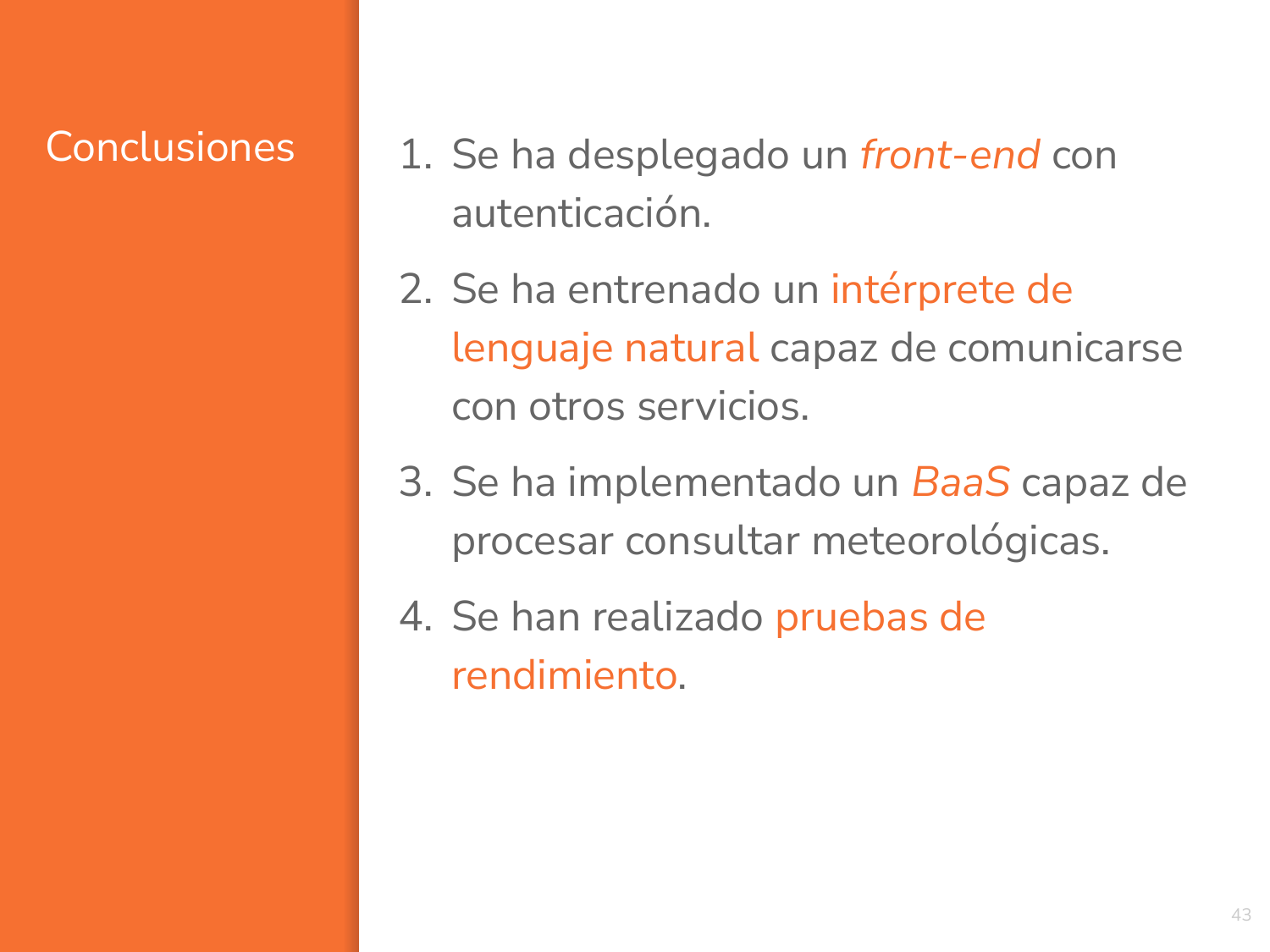

Se ha desplegado un front-end con autenticación.
Se ha entrenado un intérprete de lenguaje natural capaz de comunicarse con otros servicios.
Se ha implementado un BaaS capaz de procesar consultar meteorológicas.
Se han realizado pruebas de rendimiento.

# Conclusiones
43